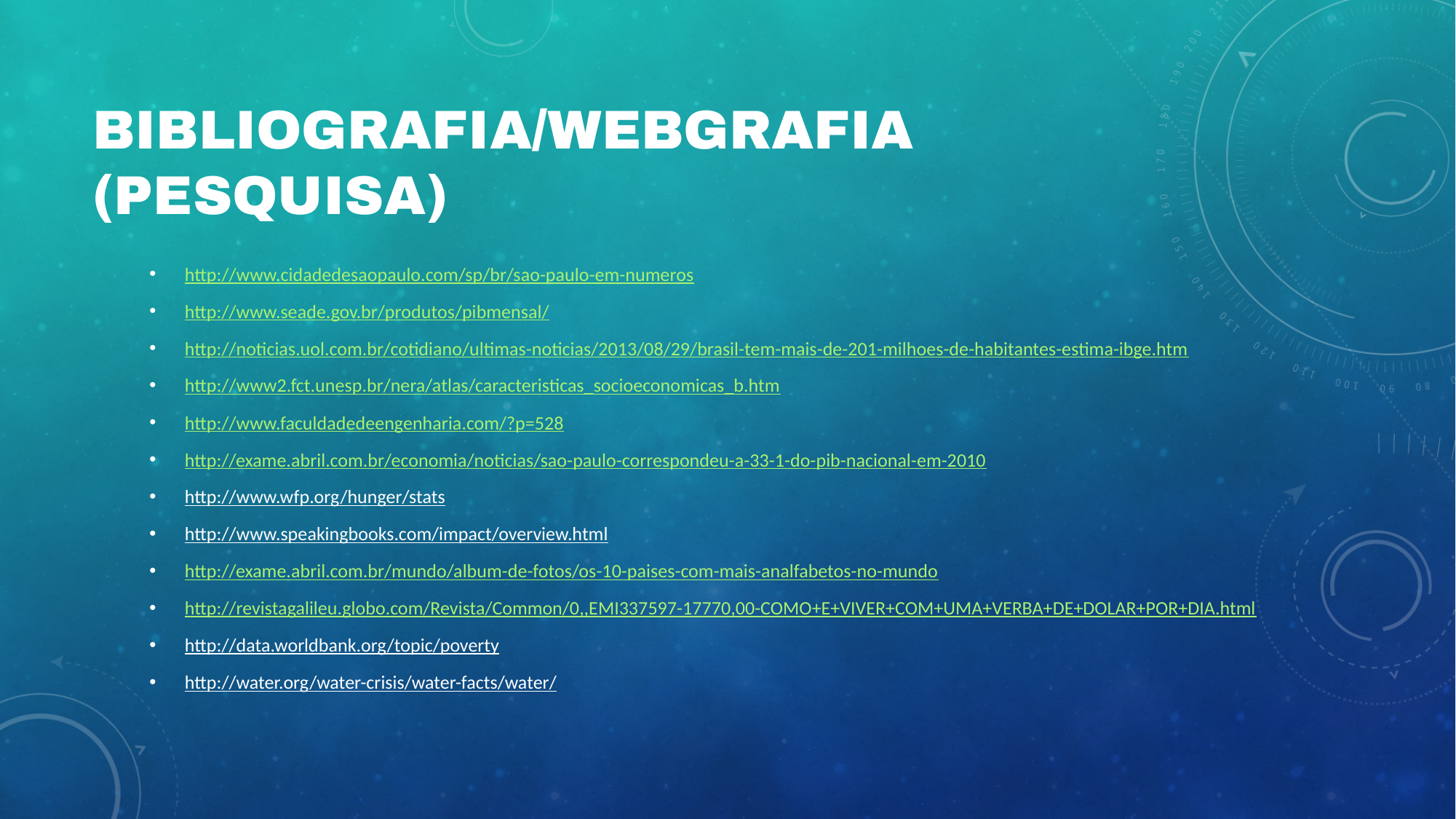

# Bibliografia/Webgrafia (Pesquisa)
http://www.cidadedesaopaulo.com/sp/br/sao-paulo-em-numeros
http://www.seade.gov.br/produtos/pibmensal/
http://noticias.uol.com.br/cotidiano/ultimas-noticias/2013/08/29/brasil-tem-mais-de-201-milhoes-de-habitantes-estima-ibge.htm
http://www2.fct.unesp.br/nera/atlas/caracteristicas_socioeconomicas_b.htm
http://www.faculdadedeengenharia.com/?p=528
http://exame.abril.com.br/economia/noticias/sao-paulo-correspondeu-a-33-1-do-pib-nacional-em-2010
http://www.wfp.org/hunger/stats
http://www.speakingbooks.com/impact/overview.html
http://exame.abril.com.br/mundo/album-de-fotos/os-10-paises-com-mais-analfabetos-no-mundo
http://revistagalileu.globo.com/Revista/Common/0,,EMI337597-17770,00-COMO+E+VIVER+COM+UMA+VERBA+DE+DOLAR+POR+DIA.html
http://data.worldbank.org/topic/poverty
http://water.org/water-crisis/water-facts/water/